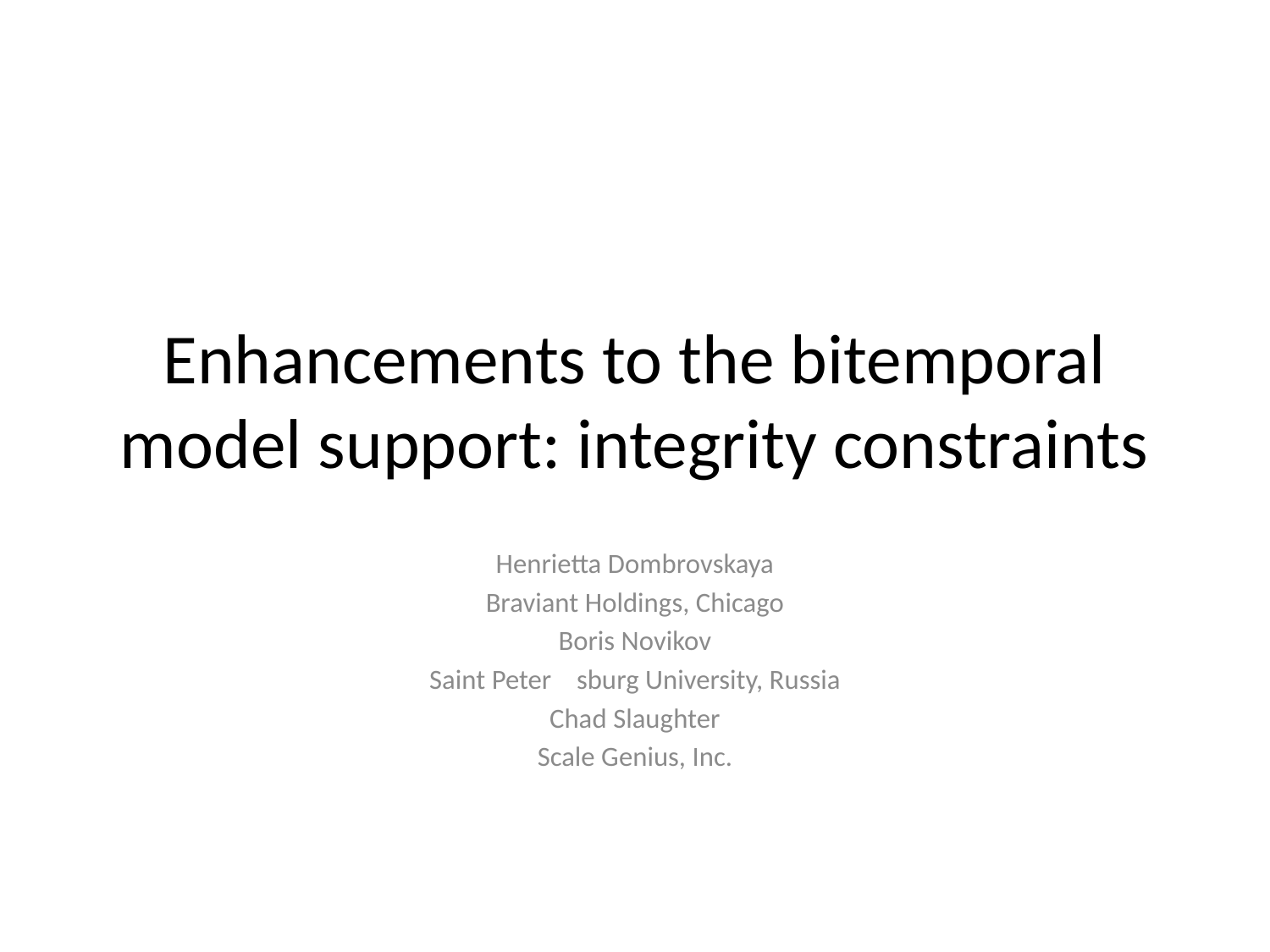

# Enhancements to the bitemporal model support: integrity constraints
Henrietta Dombrovskaya
Braviant Holdings, Chicago
Boris Novikov
Saint Peter    sburg University, Russia
Chad Slaughter
Scale Genius, Inc.